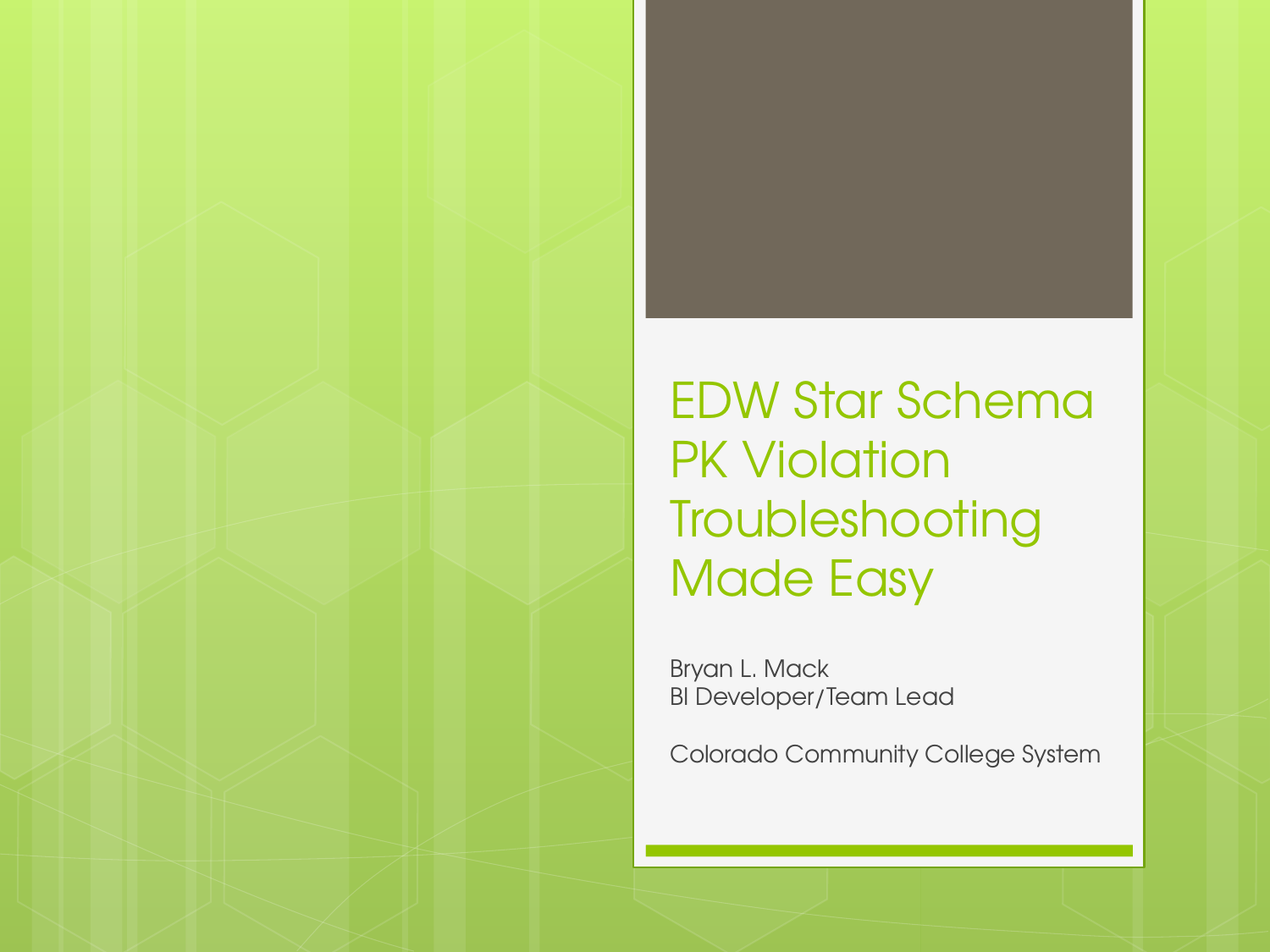

# EDW Star Schema PK Violation Troubleshooting Made Easy

Bryan L. Mack
BI Developer/Team Lead
Colorado Community College System